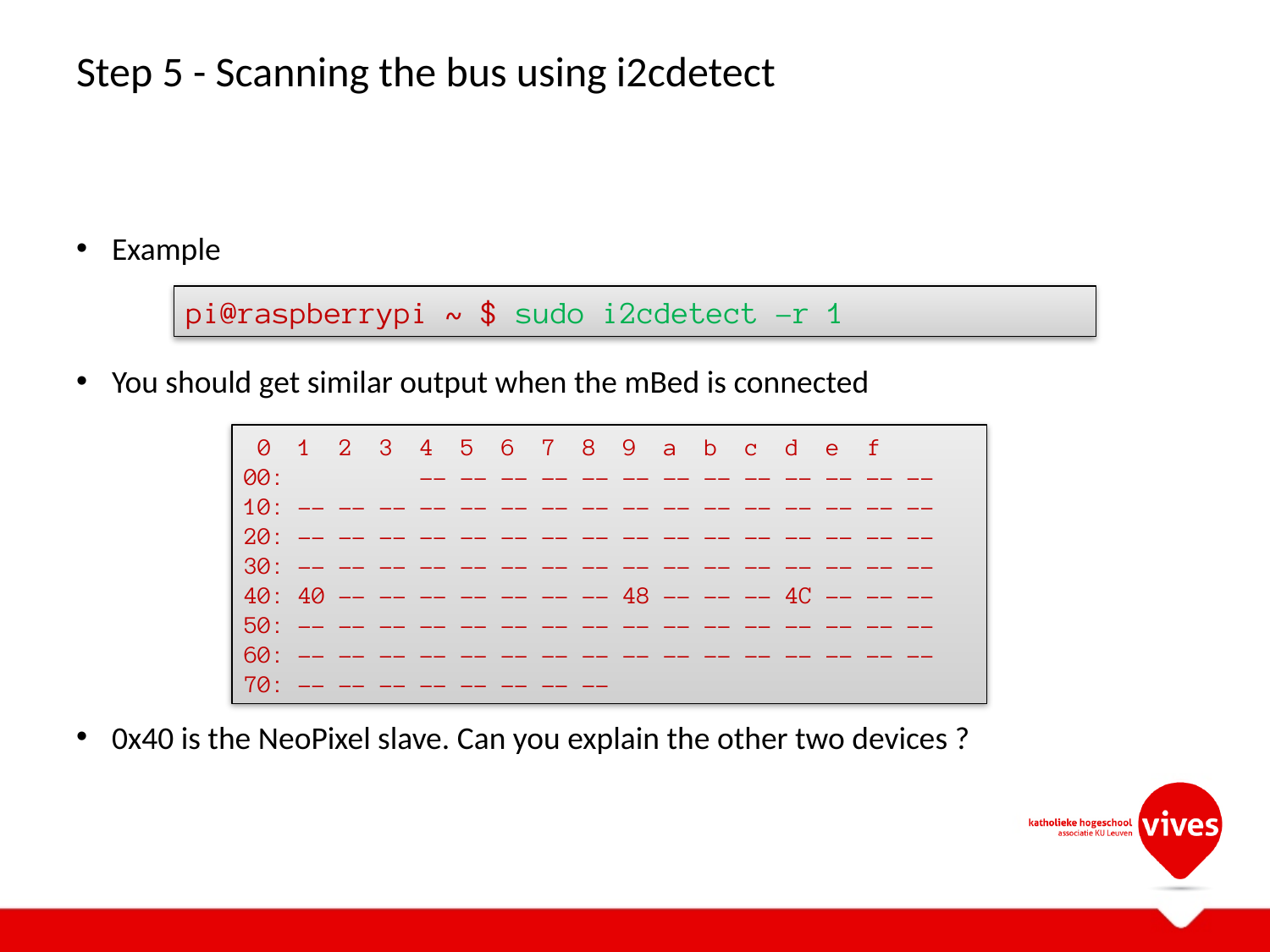

# Step 5 - Scanning the bus using i2cdetect
Example

You should get similar output when the mBed is connected

0x40 is the NeoPixel slave. Can you explain the other two devices ?

pi@raspberrypi ~ $ sudo i2cdetect –r 1
 0  1  2  3  4  5  6  7  8  9  a  b  c  d  e  f
00:          -- -- -- -- -- -- -- -- -- -- -- -- --
10: -- -- -- -- -- -- -- -- -- -- -- -- -- -- -- --
20: -- -- -- -- -- -- -- -- -- -- -- -- -- -- -- --
30: -- -- -- -- -- -- -- -- -- -- -- -- -- -- -- --
40: 40 -- -- -- -- -- -- -- 48 -- -- -- 4C -- -- --
50: -- -- -- -- -- -- -- -- -- -- -- -- -- -- -- --
60: -- -- -- -- -- -- -- -- -- -- -- -- -- -- -- --
70: -- -- -- -- -- -- -- --